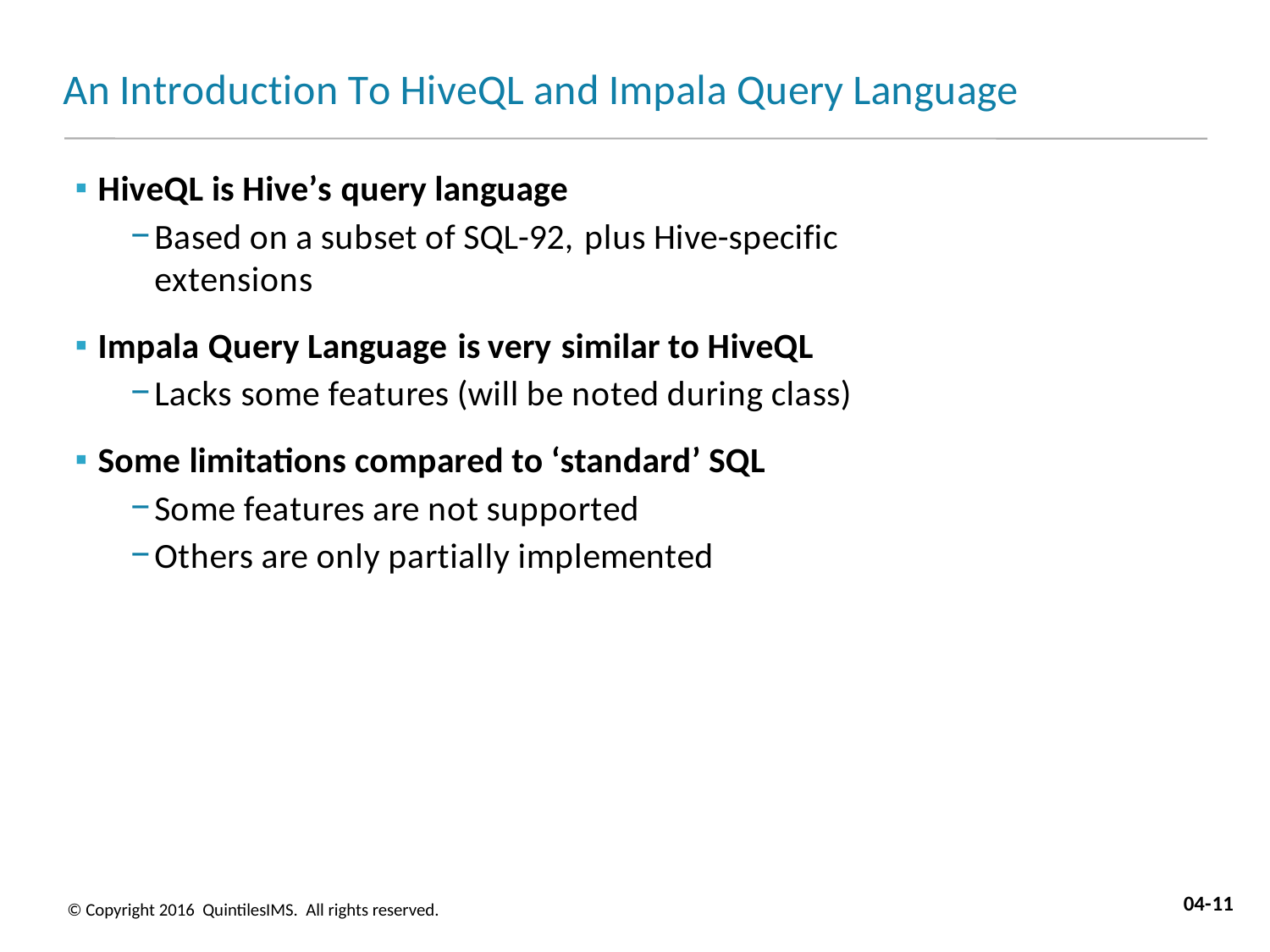

# An Introduction To HiveQL and Impala Query Language
HiveQL is Hive’s query language
Based on a subset of SQL-92, plus Hive-specific extensions
Impala Query Language is very similar to HiveQL
Lacks some features (will be noted during class)
Some limitations compared to ‘standard’ SQL
Some features are not supported
Others are only partially implemented
04-11
© Copyright 2016  QuintilesIMS.  All rights reserved.